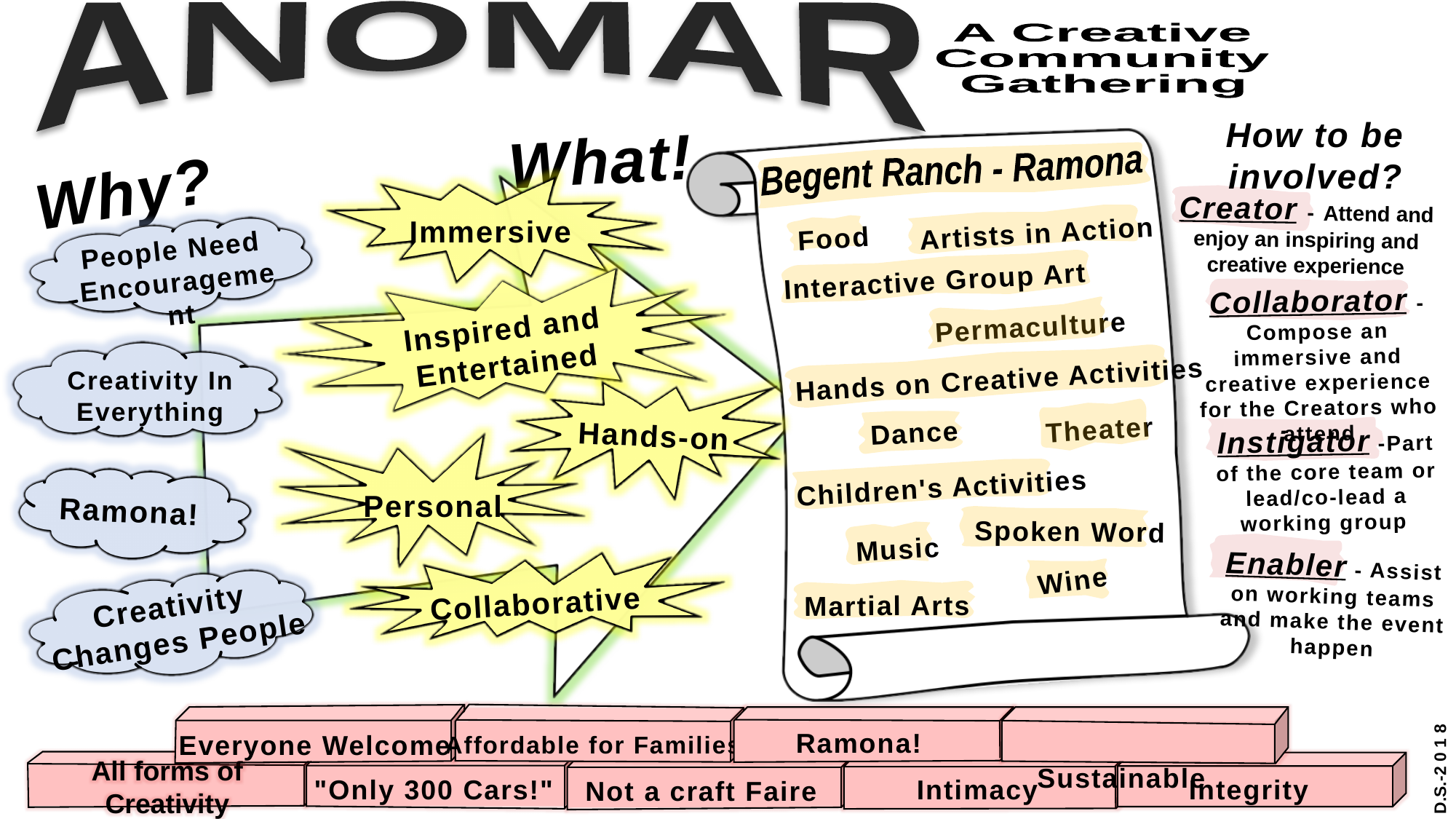

ANOMAR
A Creative
Community
Gathering
How to be involved?
What!

Why?
Begent Ranch - Ramona

Immersive

Creator - Attend and enjoy an inspiring and creative experience

Artists in Action
Food

People Need
Encouragement
Interactive Group Art

Inspired and
Entertained
Collaborator - Compose an immersive and creative experience for the Creators who attend

Permaculture

Creativity In
Everything
Hands on Creative Activities

Hands-on

Theater
Dance
Instigator -Part of the core team or lead/co-lead a working group

Personal
Children's Activities

Ramona!
Spoken Word
Music

Enabler - Assist on working teams and make the event happen

Collaborative
Wine

Creativity
Changes People
Martial Arts

Everyone Welcome

Affordable for Families

Ramona!

 Sustainable

All forms of Creativity

"Only 300 Cars!"

 Integrity

Intimacy
D.S.-2 0 1 8

Not a craft Faire